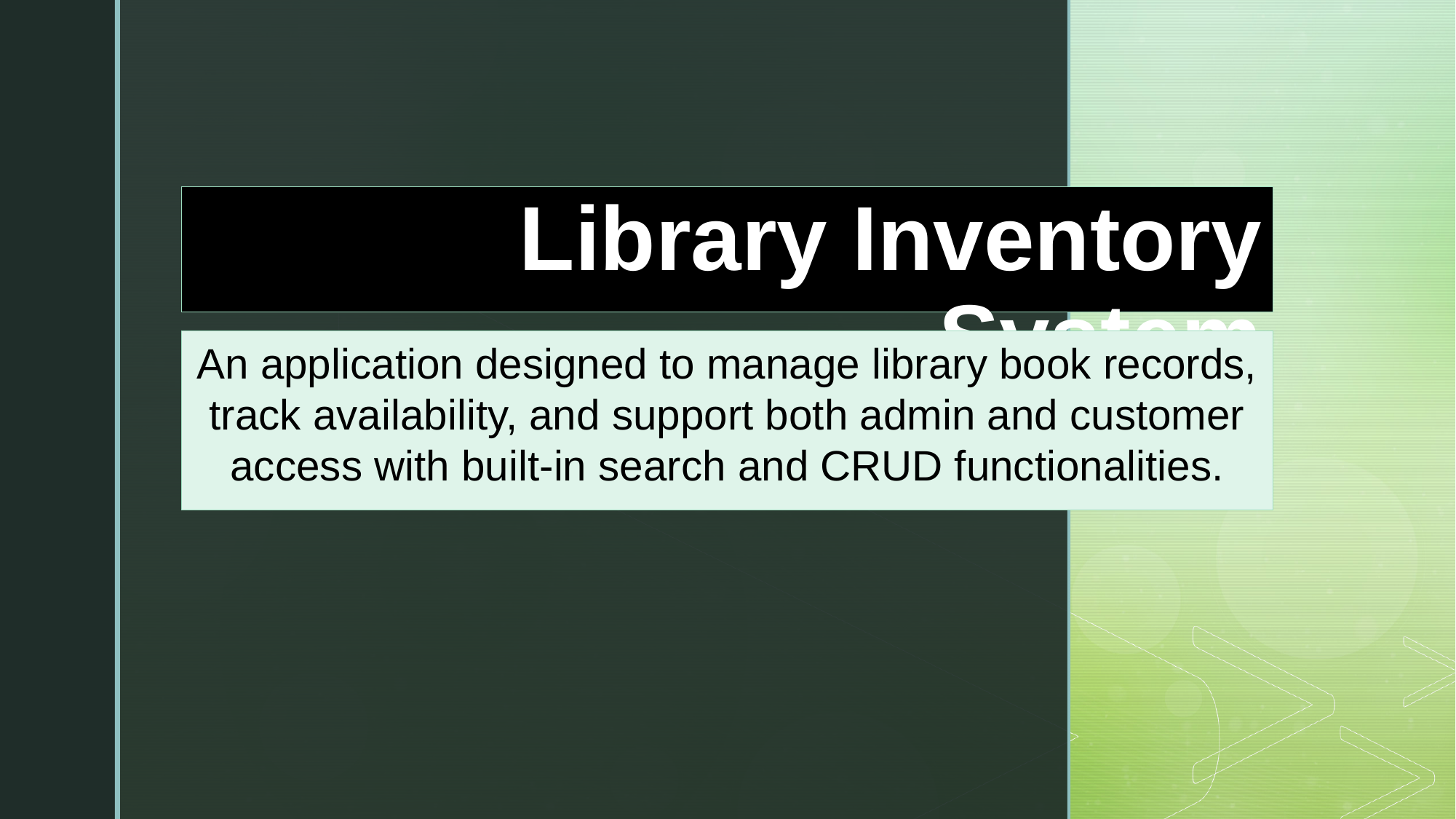

# Library Inventory System
An application designed to manage library book records, track availability, and support both admin and customer access with built-in search and CRUD functionalities.